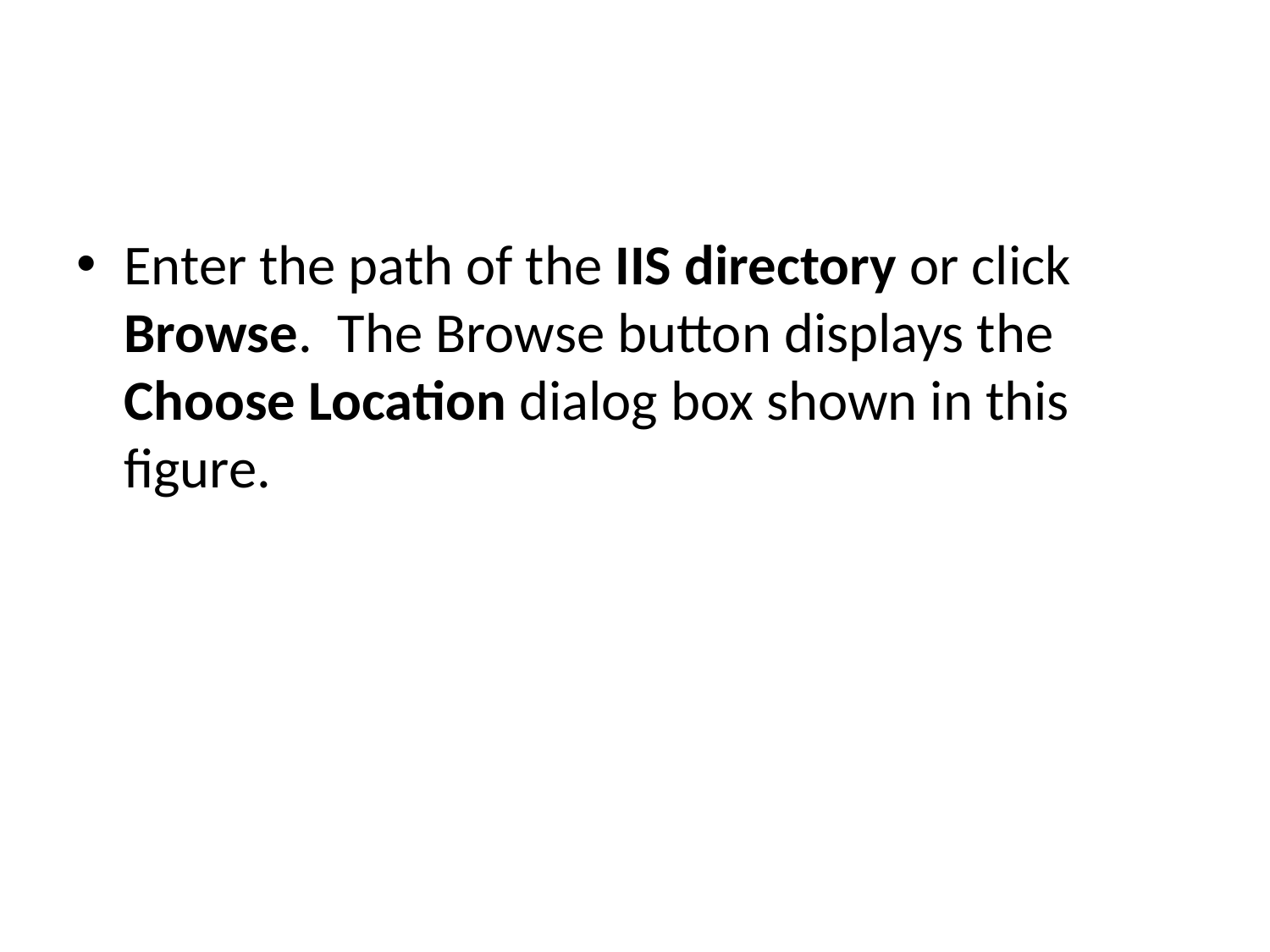

#
Enter the path of the IIS directory or click Browse.  The Browse button displays the Choose Location dialog box shown in this figure.